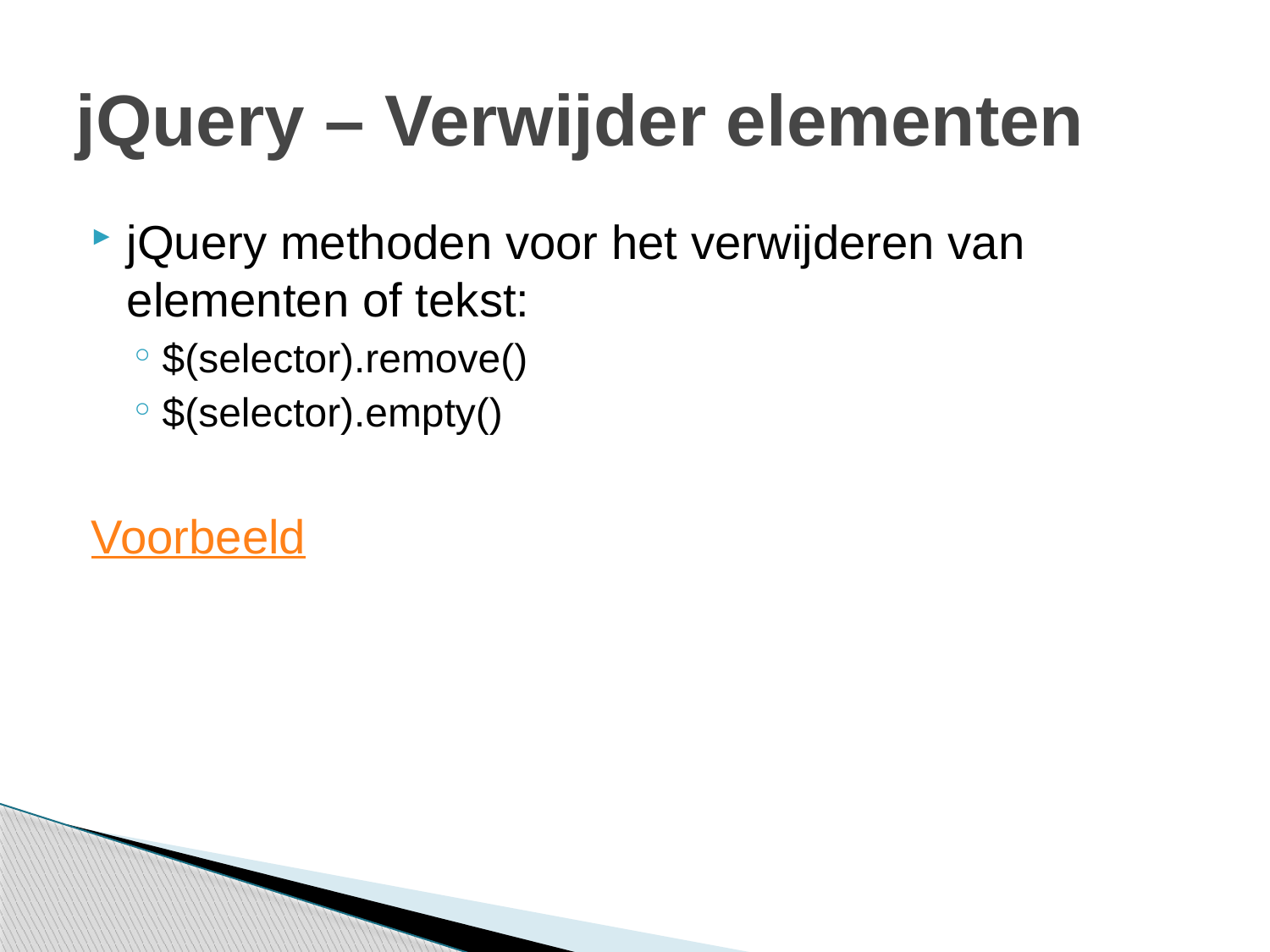

# jQuery – Verwijder elementen
jQuery methoden voor het verwijderen van elementen of tekst:
$(selector).remove()
$(selector).empty()

Voorbeeld